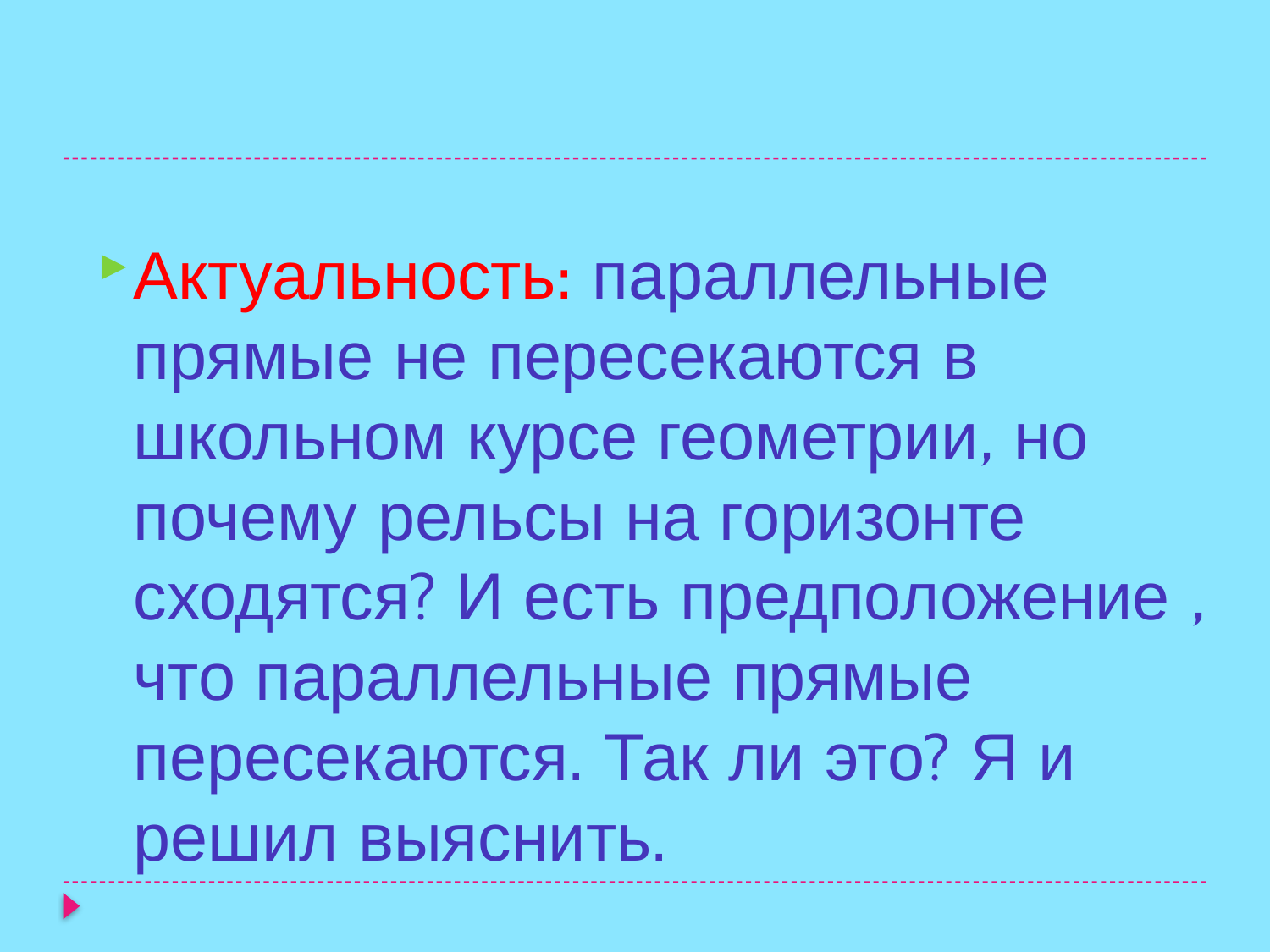

#
Актуальность: параллельные прямые не пересекаются в школьном курсе геометрии, но почему рельсы на горизонте сходятся? И есть предположение , что параллельные прямые пересекаются. Так ли это? Я и решил выяснить.